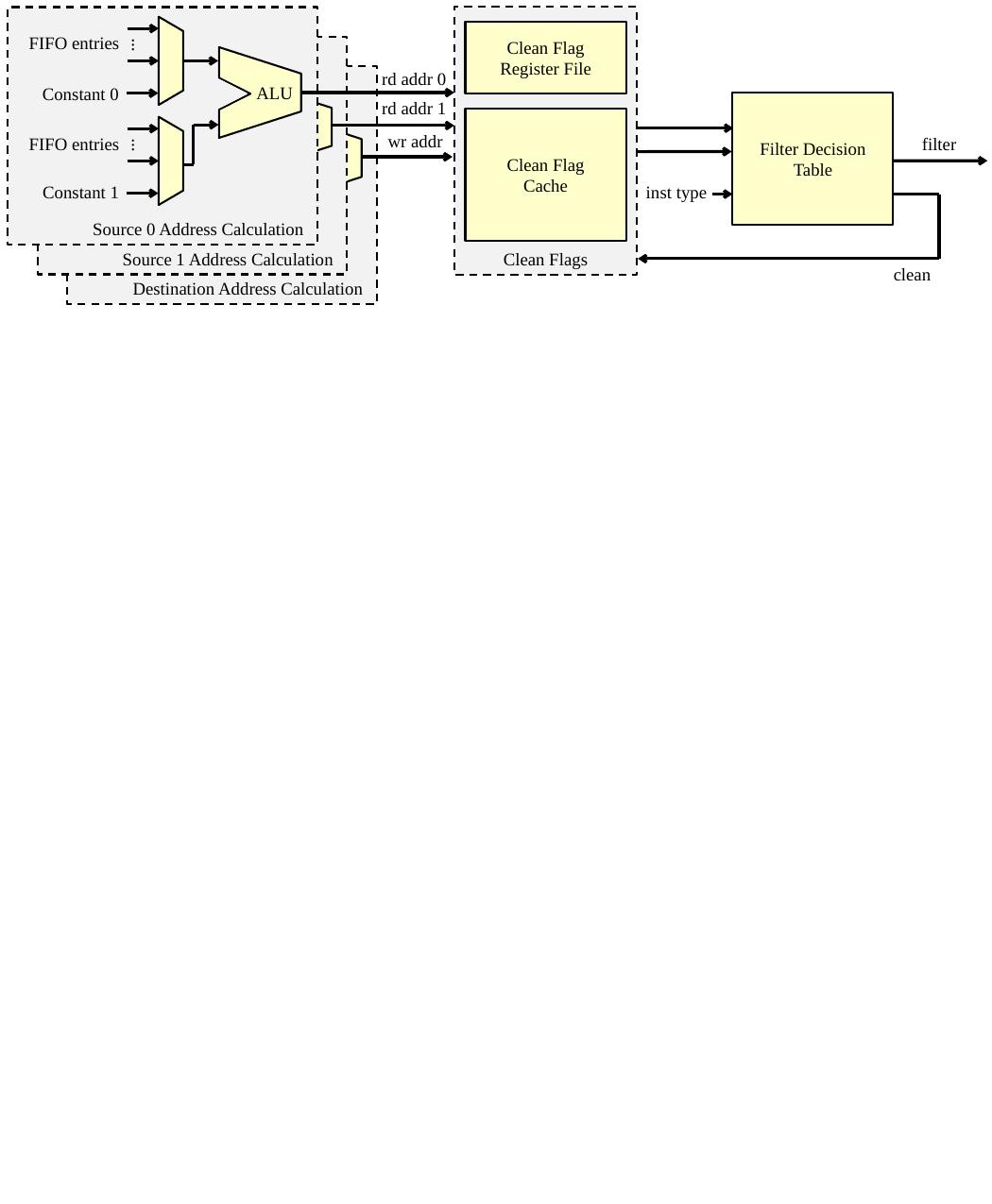

FIFO entries
…

Constant 0
Clean Flag Register File

ALU
rd addr 0

rd addr 1
Filter Decision Table
Clean Flag
Cache

FIFO entries
…

Constant 1
wr addr
filter
inst type
Source 0 Address Calculation
Source 1 Address Calculation
Clean Flags
clean
Destination Address Calculation